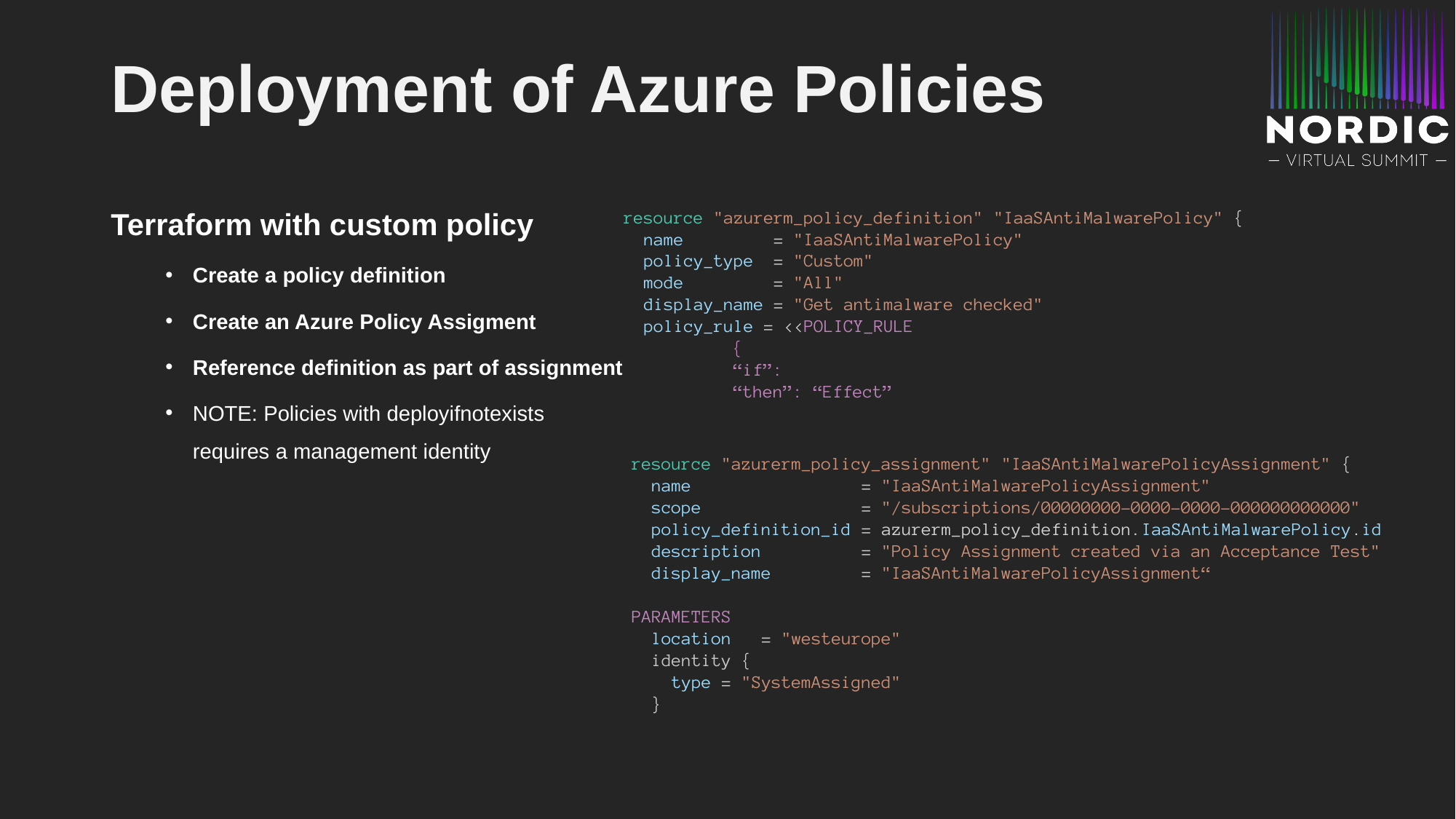

# Deployment of Azure Policies
Terraform with custom policy
Create a policy definition
Create an Azure Policy Assigment
Reference definition as part of assignment
NOTE: Policies with deployifnotexists
requires a management identity

resource "azurerm_policy_definition" "IaaSAntiMalwarePolicy" {
  name         = "IaaSAntiMalwarePolicy"
  policy_type  = "Custom"
  mode         = "All"
  display_name = "Get antimalware checked"
  policy_rule = <<POLICY_RULE
	{
	“if”:
	“then”: “Effect”
resource "azurerm_policy_assignment" "IaaSAntiMalwarePolicyAssignment" {
  name                 = "IaaSAntiMalwarePolicyAssignment"
  scope                = "/subscriptions/00000000-0000-0000-000000000000"
  policy_definition_id = azurerm_policy_definition.IaaSAntiMalwarePolicy.id
  description          = "Policy Assignment created via an Acceptance Test"
  display_name         = "IaaSAntiMalwarePolicyAssignment“

PARAMETERS
  location   = "westeurope"
  identity {
    type = "SystemAssigned"
  }